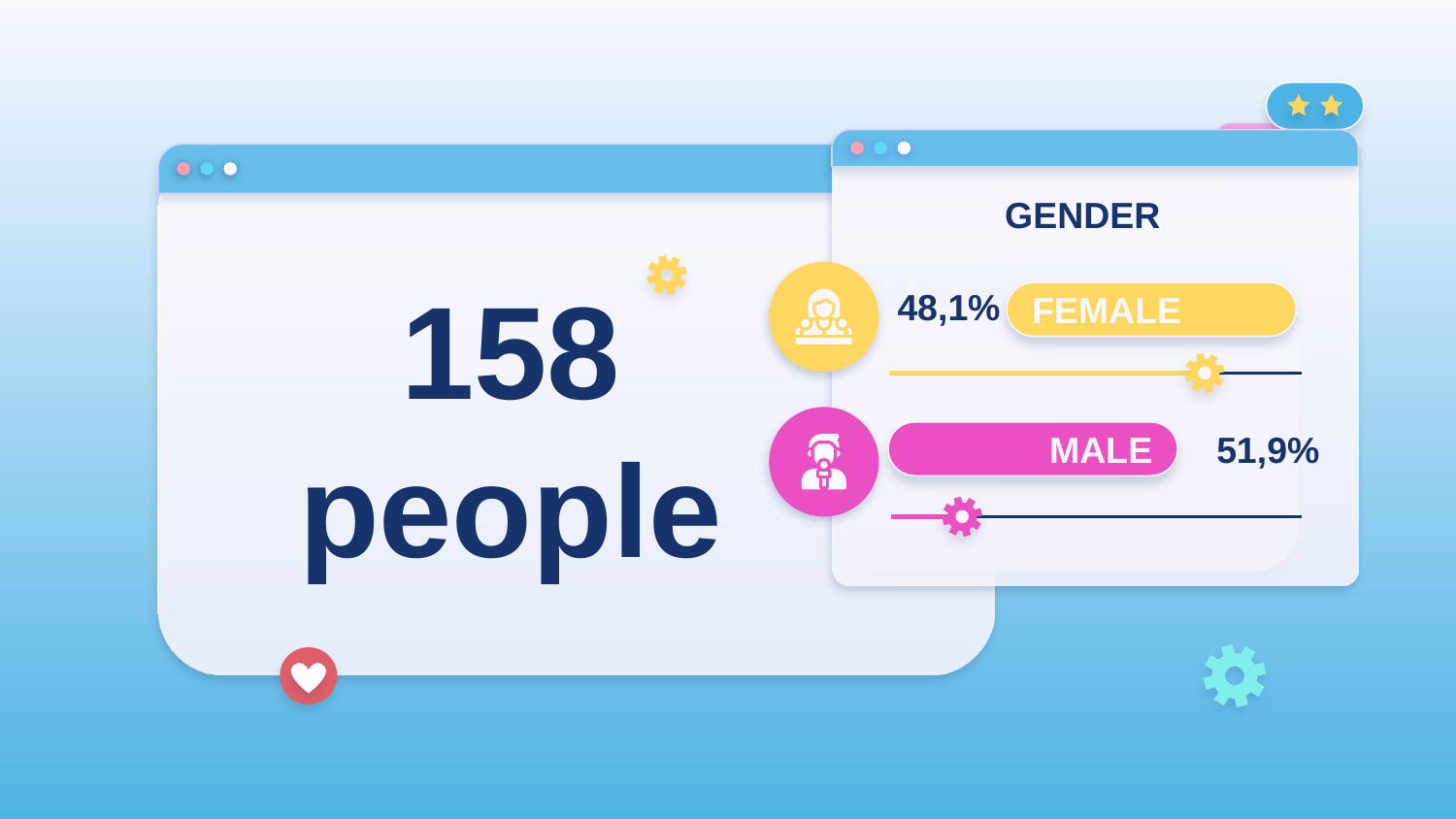

GENDER

48,1%
FEMALE

51,9%
MALE

# 158 people